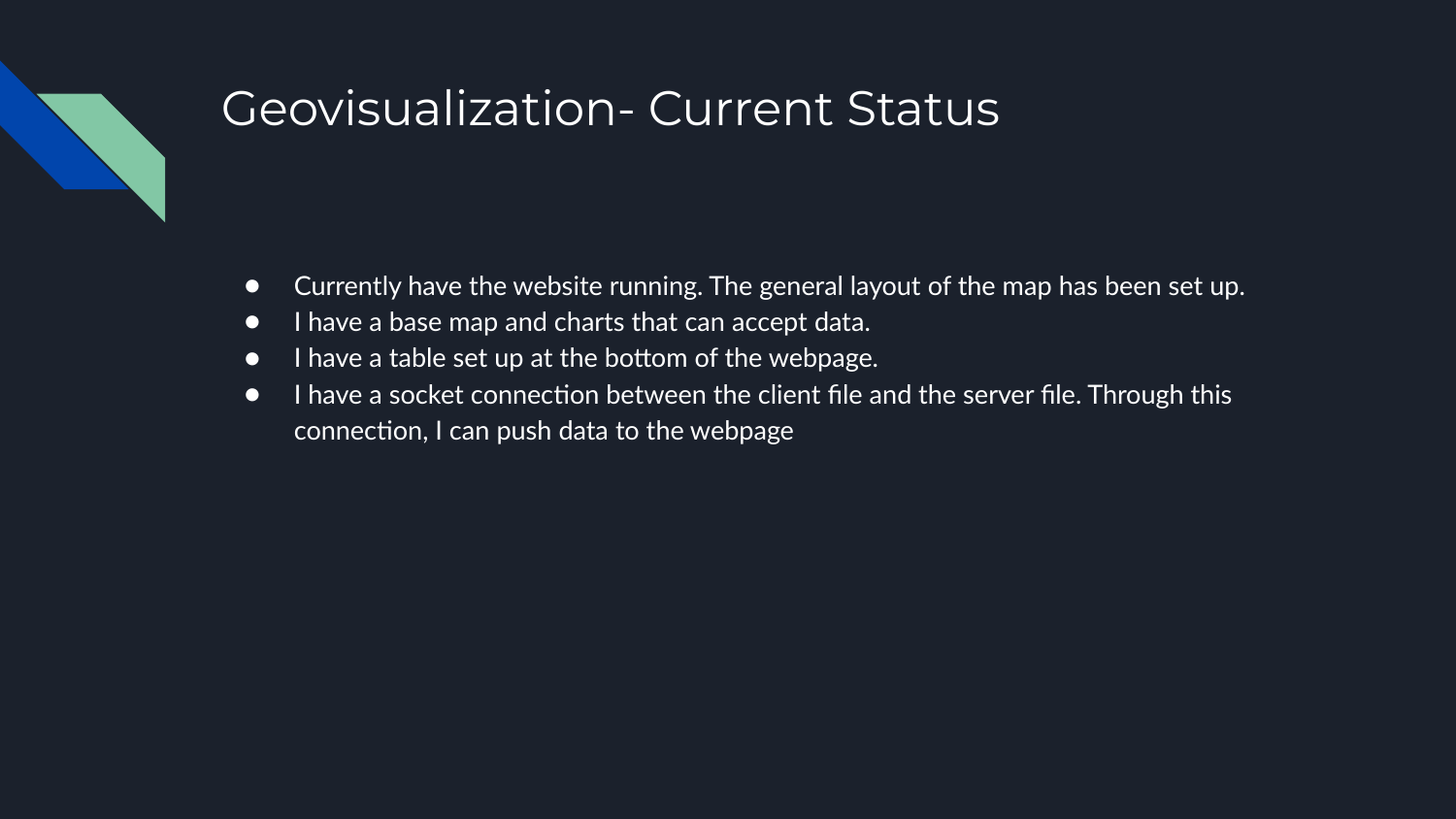

# Geovisualization- Current Status
Currently have the website running. The general layout of the map has been set up.
I have a base map and charts that can accept data.
I have a table set up at the bottom of the webpage.
I have a socket connection between the client file and the server file. Through this connection, I can push data to the webpage